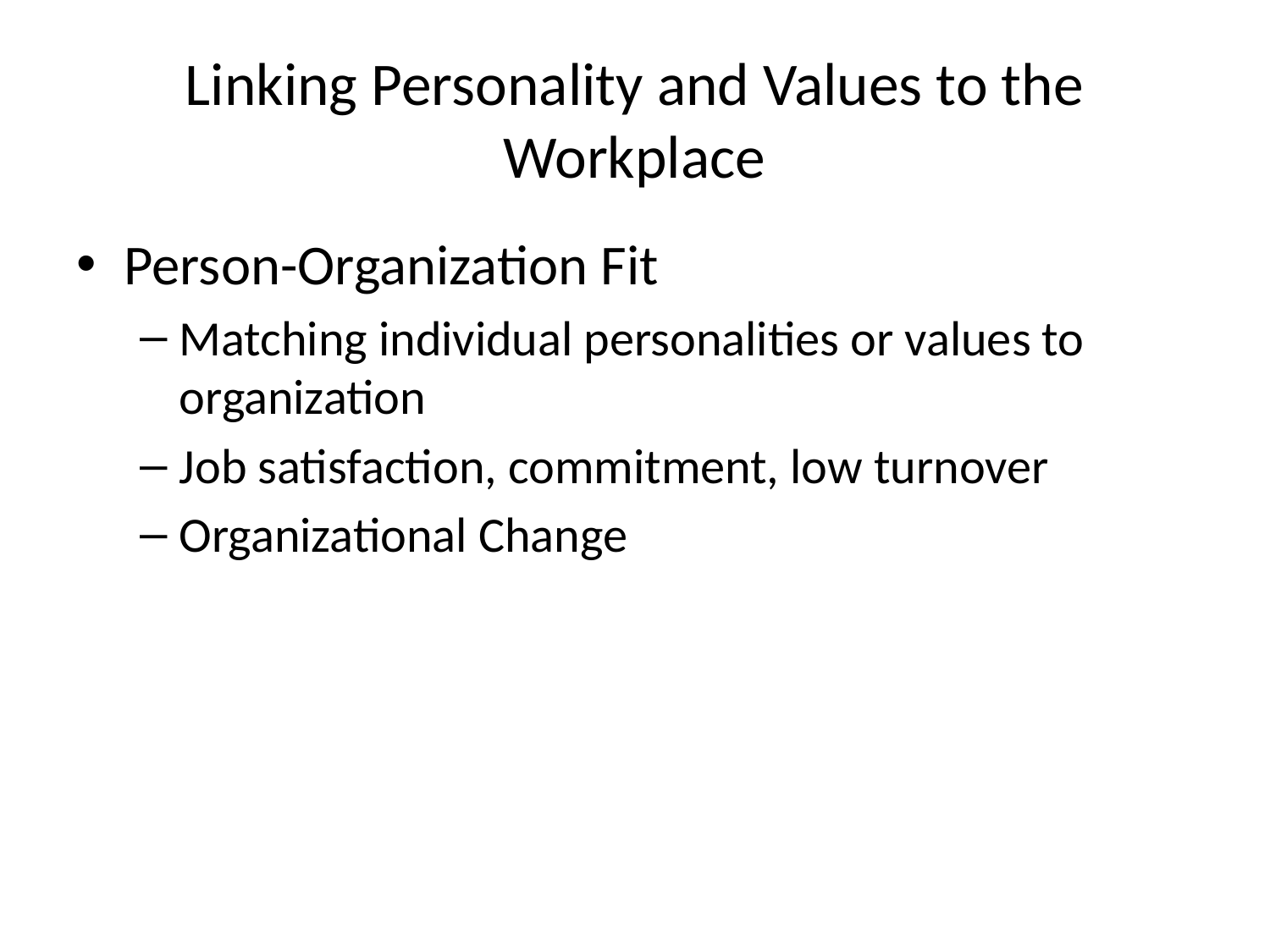

# Linking Personality and Values to the Workplace
Person-Organization Fit
Matching individual personalities or values to organization
Job satisfaction, commitment, low turnover
Organizational Change